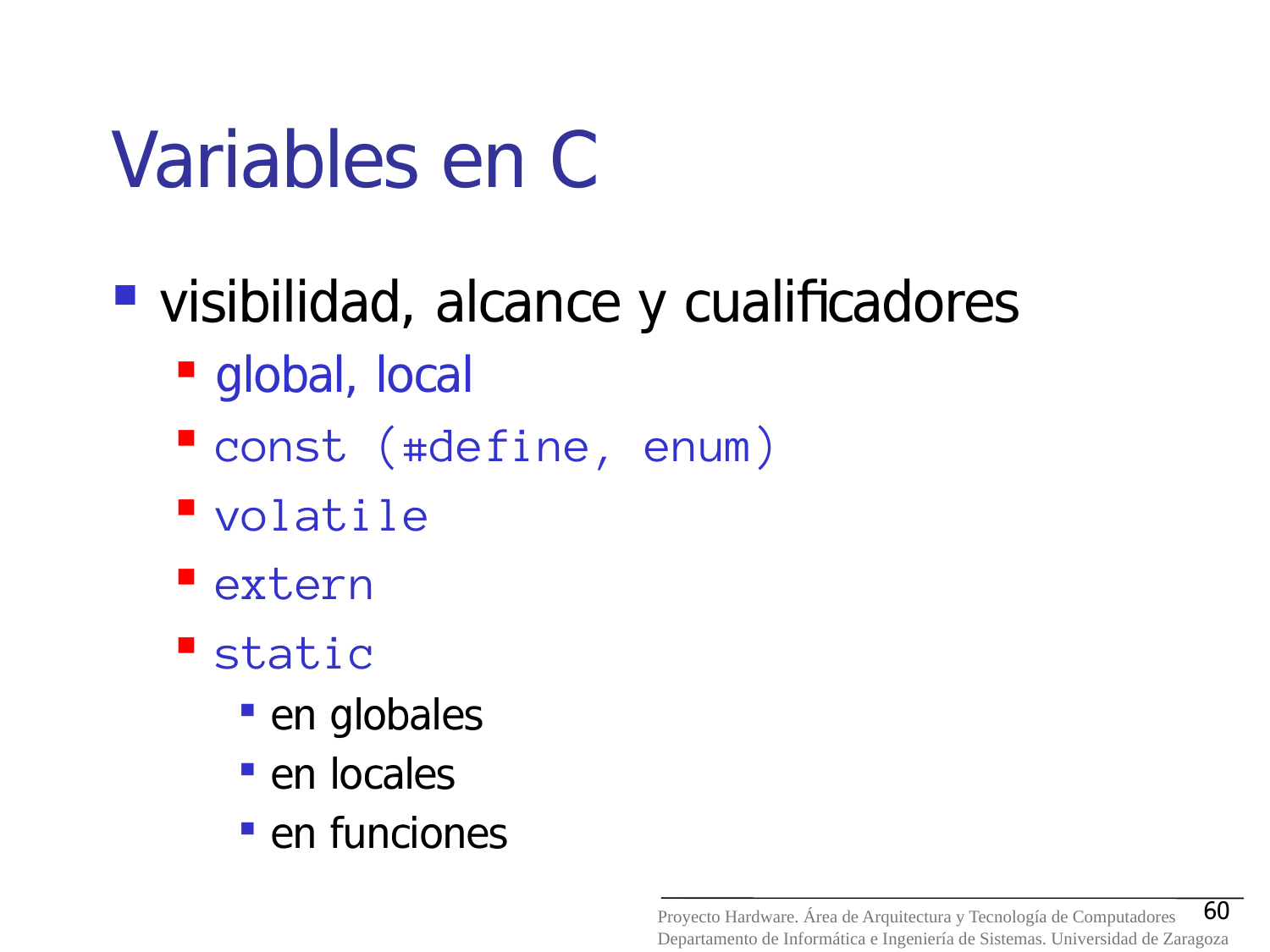

# Variables en C
visibilidad, alcance y cualificadores
global, local
const (#define, enum)
volatile
extern
static
en globales
en locales
en funciones

60